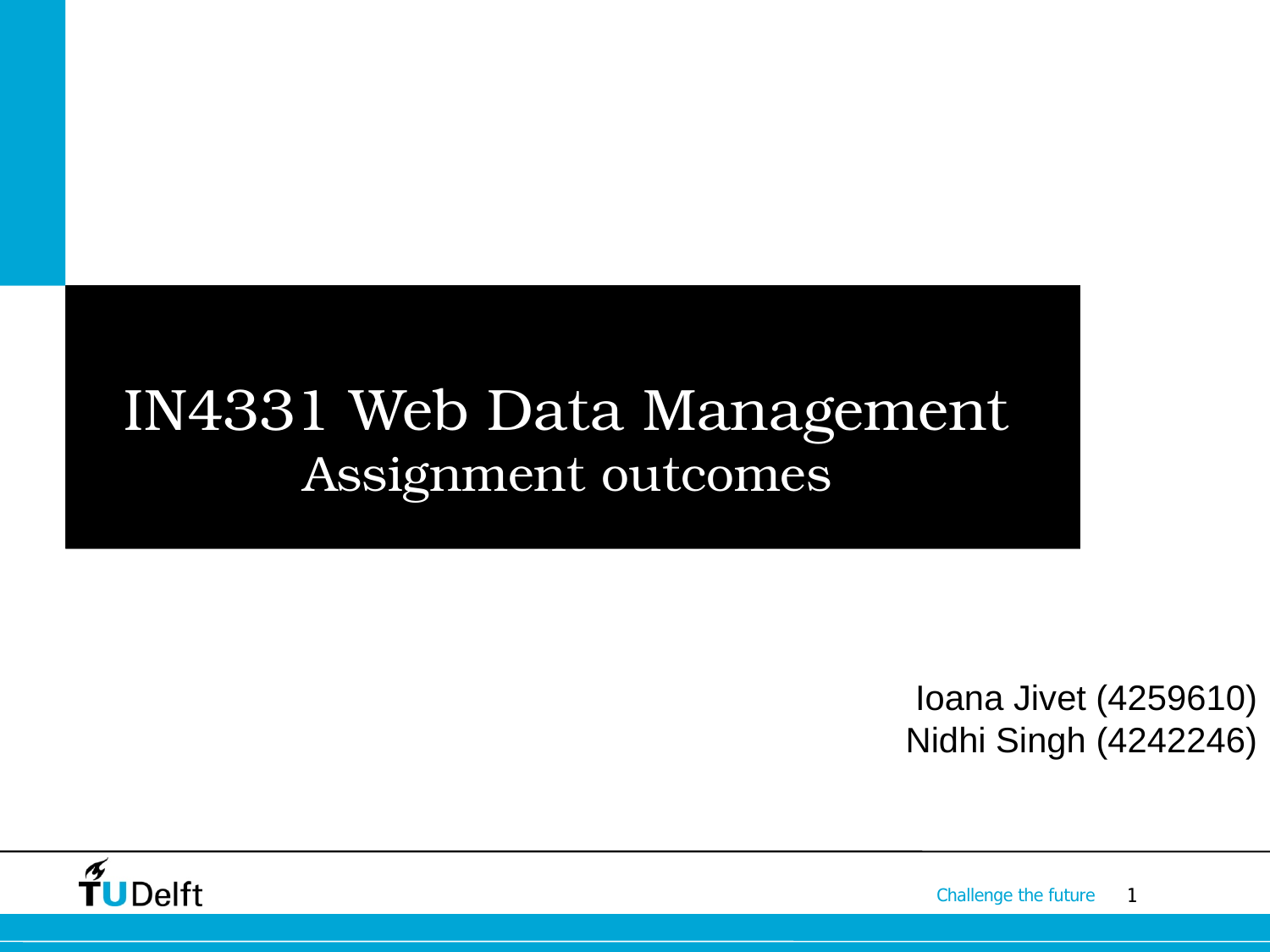

# IN4331 Web Data Management Assignment outcomes
Ioana Jivet (4259610)
Nidhi Singh (4242246)